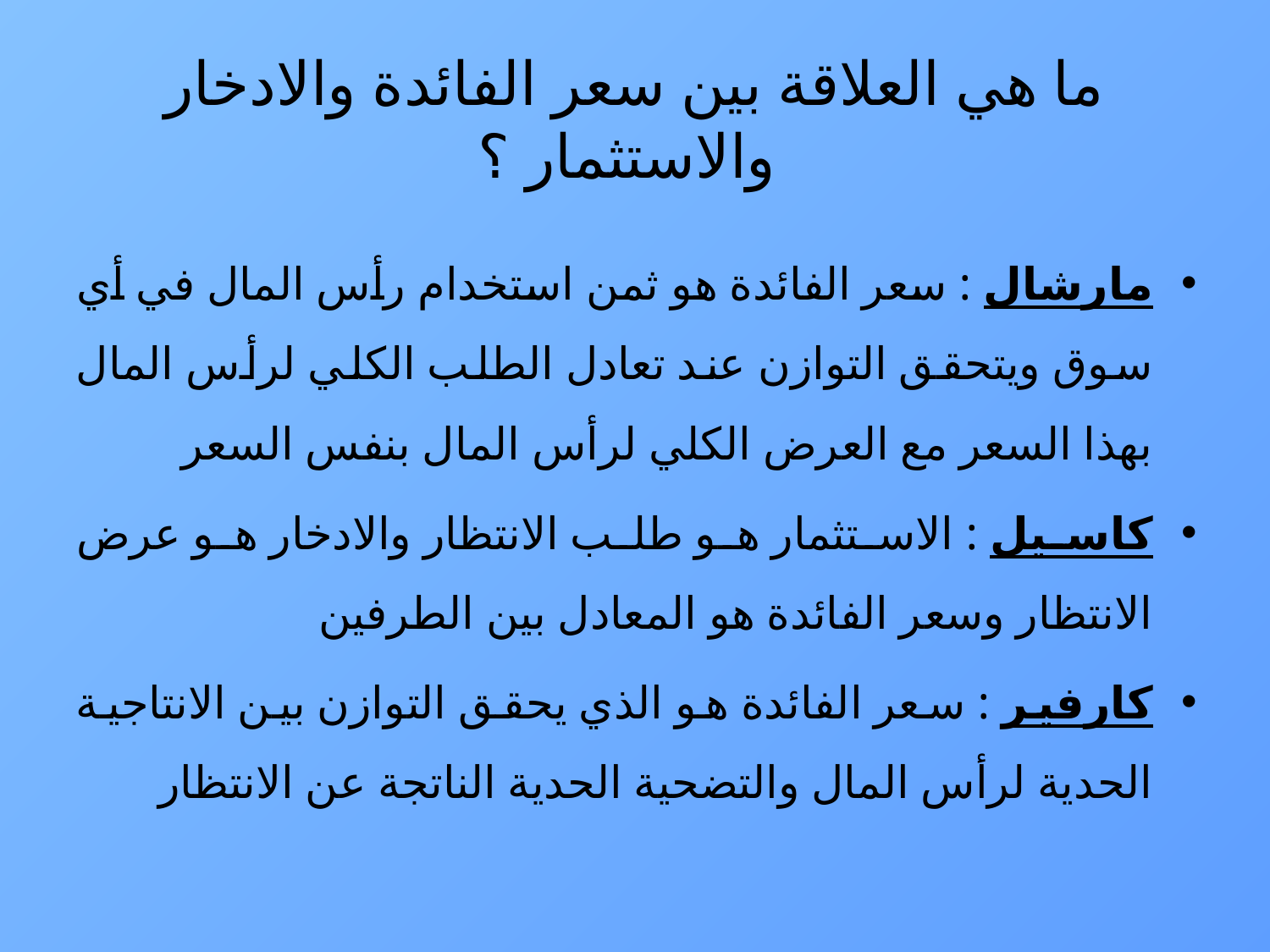

# ما هي العلاقة بين سعر الفائدة والادخار والاستثمار ؟
مارشال : سعر الفائدة هو ثمن استخدام رأس المال في أي سوق ويتحقق التوازن عند تعادل الطلب الكلي لرأس المال بهذا السعر مع العرض الكلي لرأس المال بنفس السعر
كاسيل : الاستثمار هو طلب الانتظار والادخار هو عرض الانتظار وسعر الفائدة هو المعادل بين الطرفين
كارفير : سعر الفائدة هو الذي يحقق التوازن بين الانتاجية الحدية لرأس المال والتضحية الحدية الناتجة عن الانتظار